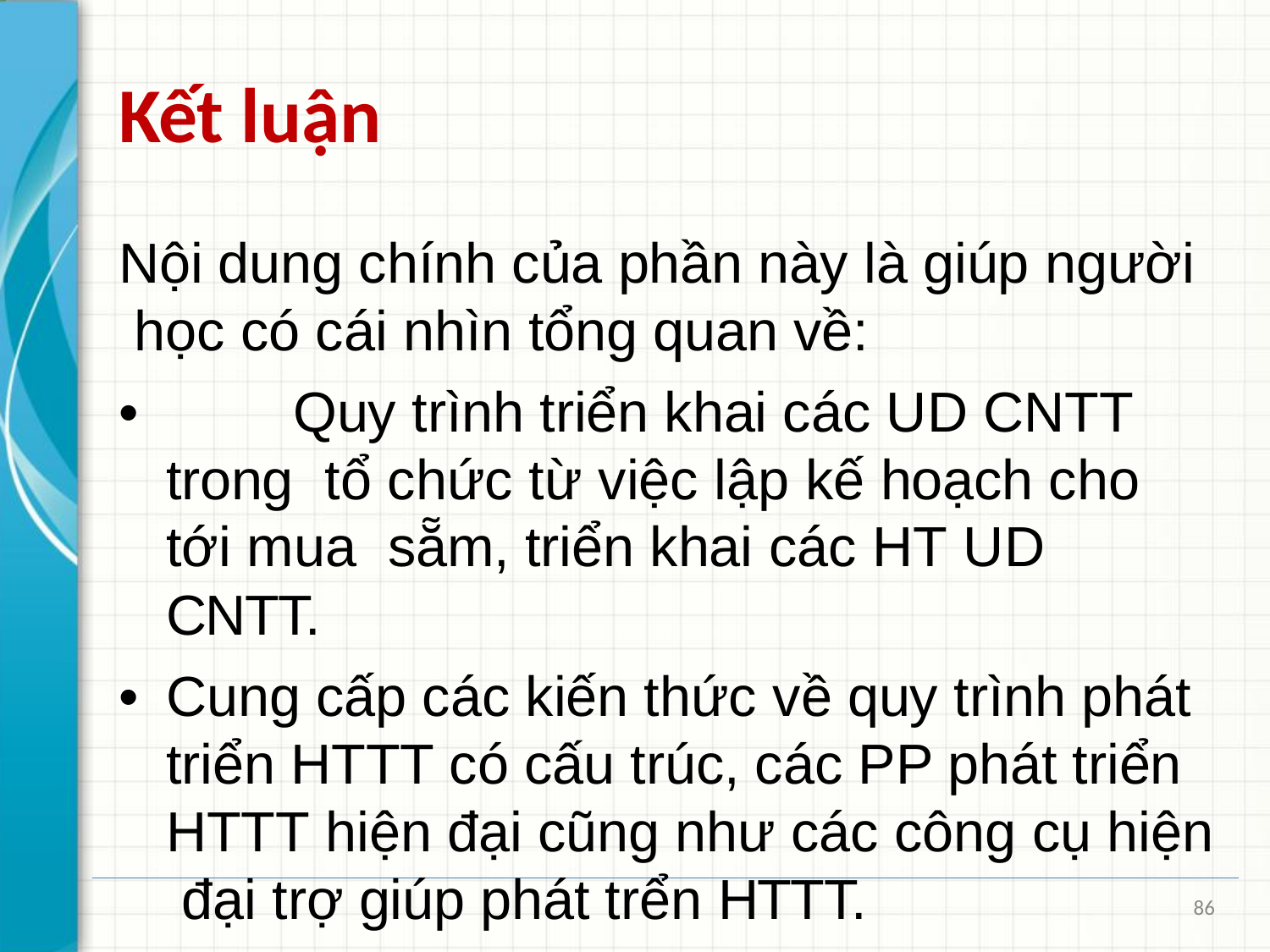

# Kết luận
Nội dung chính của phần này là giúp người  học có cái nhìn tổng quan về:
•		Quy trình triển khai các UD CNTT trong  tổ chức từ việc lập kế hoạch cho tới mua  sẵm, triển khai các HT UD CNTT.
•	Cung cấp các kiến thức về quy trình phát  triển HTTT có cấu trúc, các PP phát triển  HTTT hiện đại cũng như các công cụ hiện  đại trợ giúp phát trển HTTT.

86